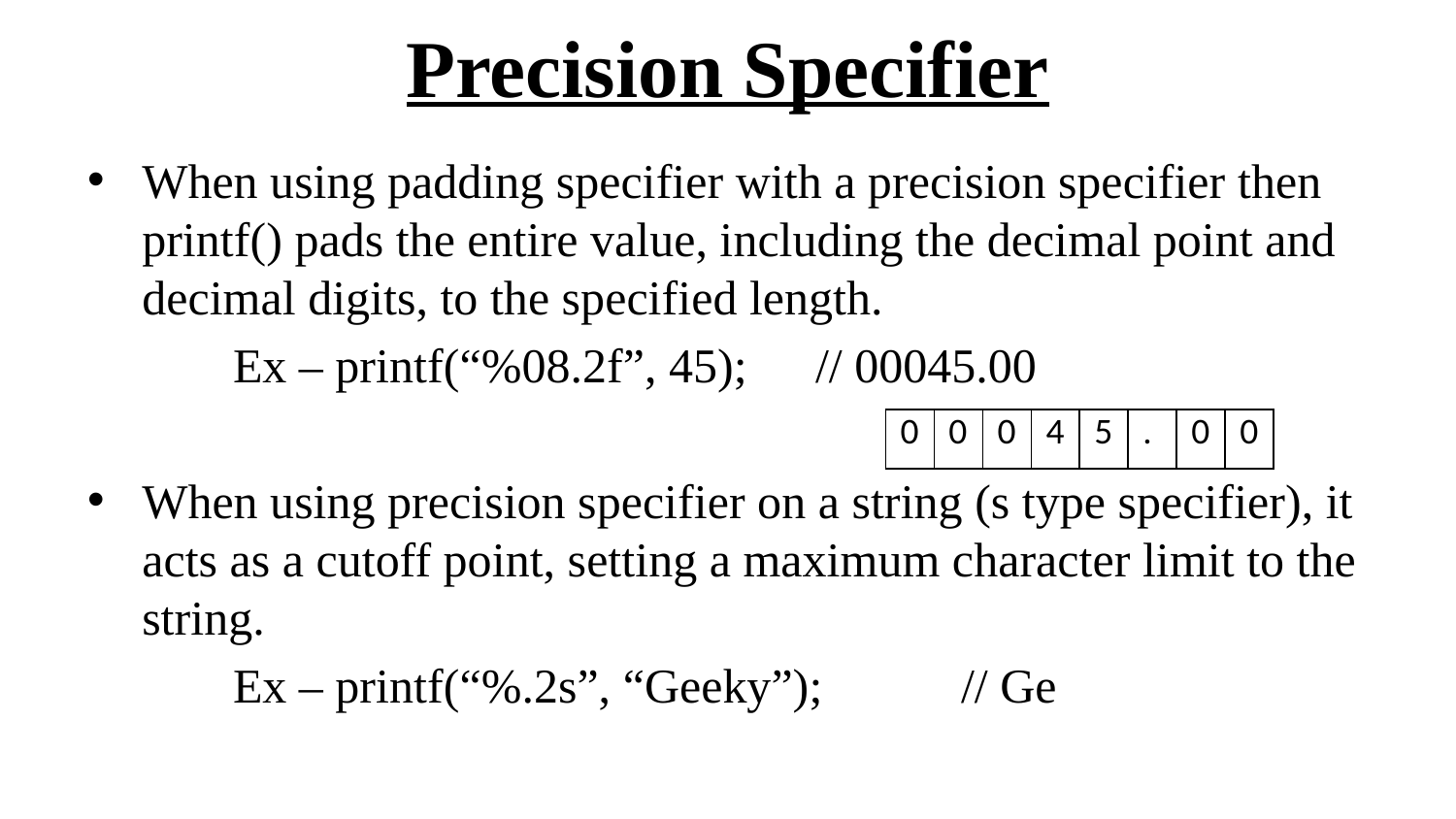

# Precision Specifier
When using padding specifier with a precision specifier then printf() pads the entire value, including the decimal point and decimal digits, to the specified length.
	Ex – printf(“%08.2f”, 45); 	// 00045.00

When using precision specifier on a string (s type specifier), it acts as a cutoff point, setting a maximum character limit to the string.
	Ex – printf(“%.2s”, “Geeky”); 	// Ge
| 0 | 0 | 0 | 4 | 5 | . | 0 | 0 |
| --- | --- | --- | --- | --- | --- | --- | --- |